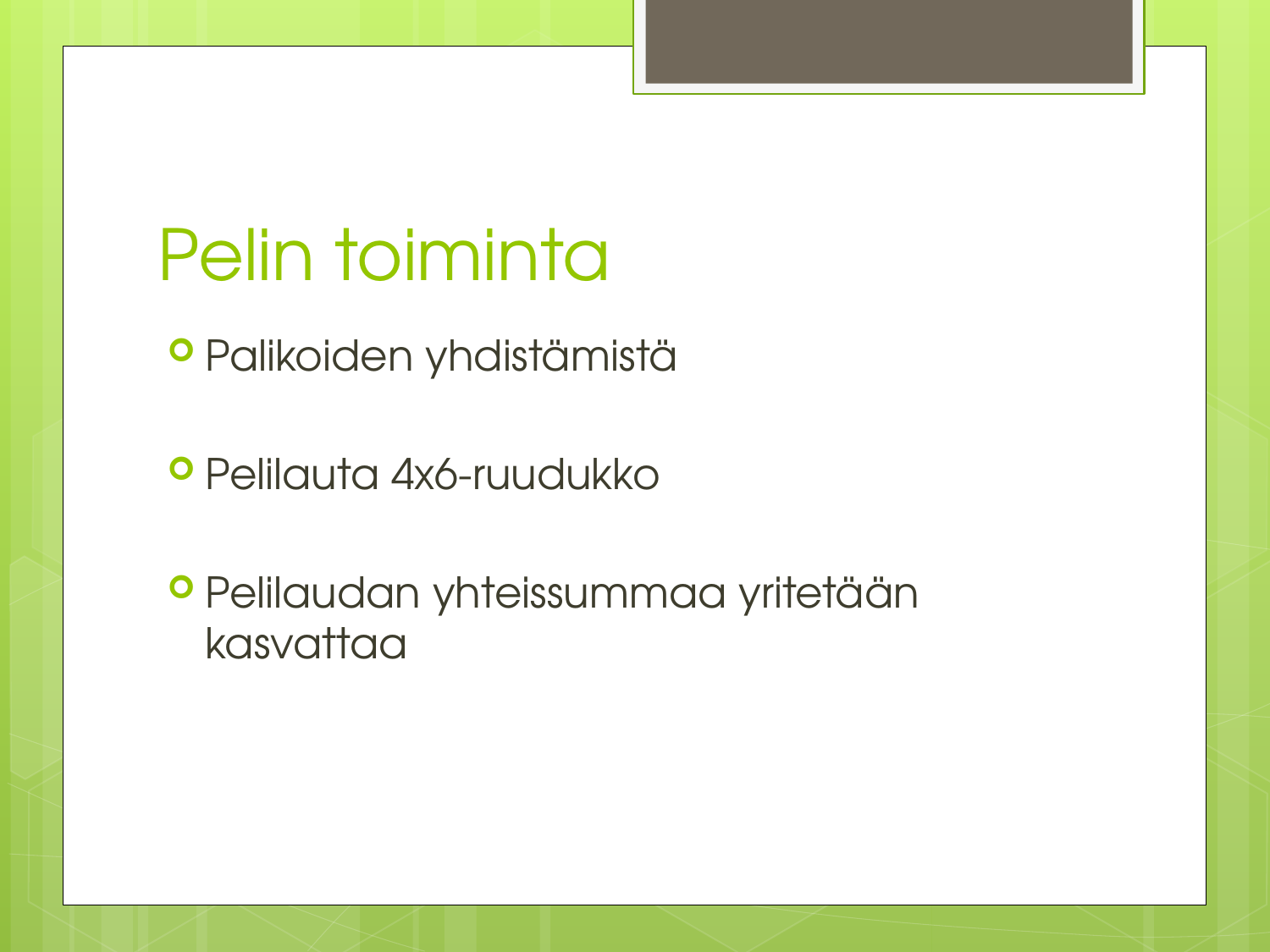

# Pelin toiminta
Palikoiden yhdistämistä

Pelilauta 4x6-ruudukko

Pelilaudan yhteissummaa yritetään kasvattaa